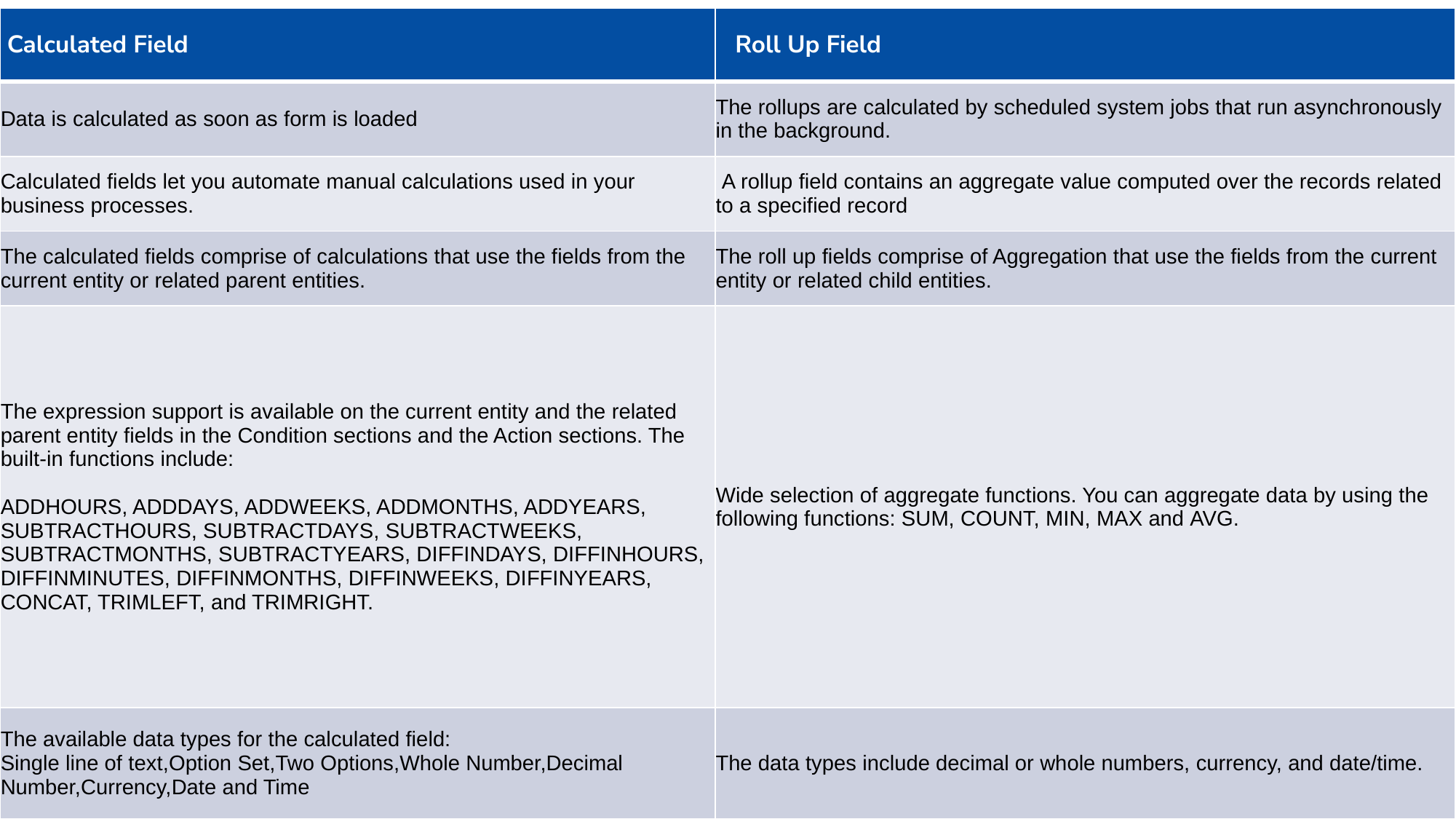

| Calculated Field | Roll Up Field |
| --- | --- |
| Data is calculated as soon as form is loaded | The rollups are calculated by scheduled system jobs that run asynchronously in the background. |
| Calculated fields let you automate manual calculations used in your business processes. | A rollup field contains an aggregate value computed over the records related to a specified record |
| The calculated fields comprise of calculations that use the fields from the current entity or related parent entities. | The roll up fields comprise of Aggregation that use the fields from the current entity or related child entities. |
| The expression support is available on the current entity and the related parent entity fields in the Condition sections and the Action sections. The built-in functions include: ADDHOURS, ADDDAYS, ADDWEEKS, ADDMONTHS, ADDYEARS, SUBTRACTHOURS, SUBTRACTDAYS, SUBTRACTWEEKS, SUBTRACTMONTHS, SUBTRACTYEARS, DIFFINDAYS, DIFFINHOURS, DIFFINMINUTES, DIFFINMONTHS, DIFFINWEEKS, DIFFINYEARS, CONCAT, TRIMLEFT, and TRIMRIGHT. | Wide selection of aggregate functions. You can aggregate data by using the following functions: SUM, COUNT, MIN, MAX and AVG. |
| The available data types for the calculated field: Single line of text,Option Set,Two Options,Whole Number,Decimal Number,Currency,Date and Time | The data types include decimal or whole numbers, currency, and date/time. |